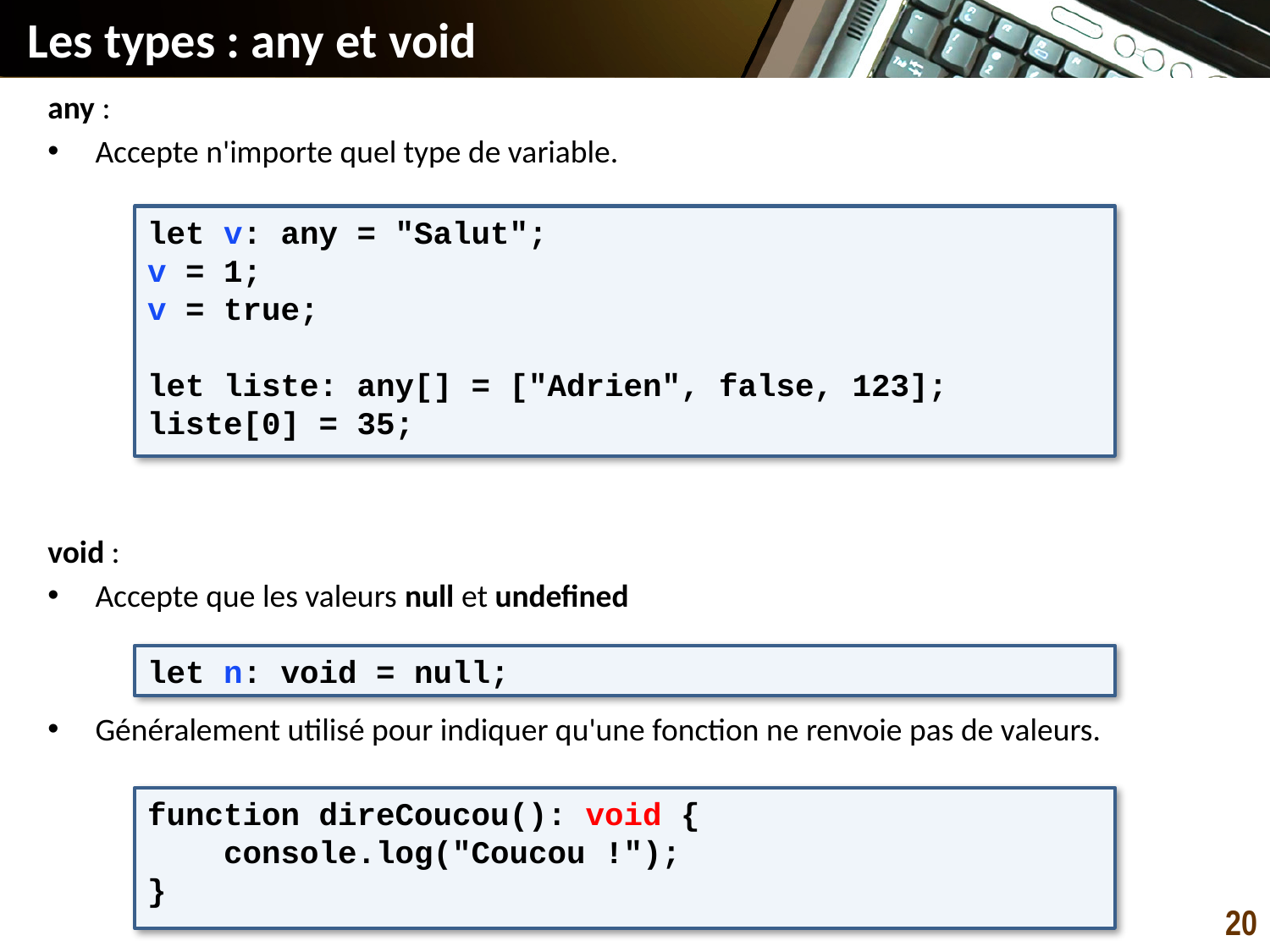

# Les types : any et void
any :
Accepte n'importe quel type de variable.

void :
Accepte que les valeurs null et undefined

Généralement utilisé pour indiquer qu'une fonction ne renvoie pas de valeurs.

let v: any = "Salut";
v = 1;
v = true;

let liste: any[] = ["Adrien", false, 123];
liste[0] = 35;
let n: void = null;
function direCoucou(): void {
    console.log("Coucou !");
}
20